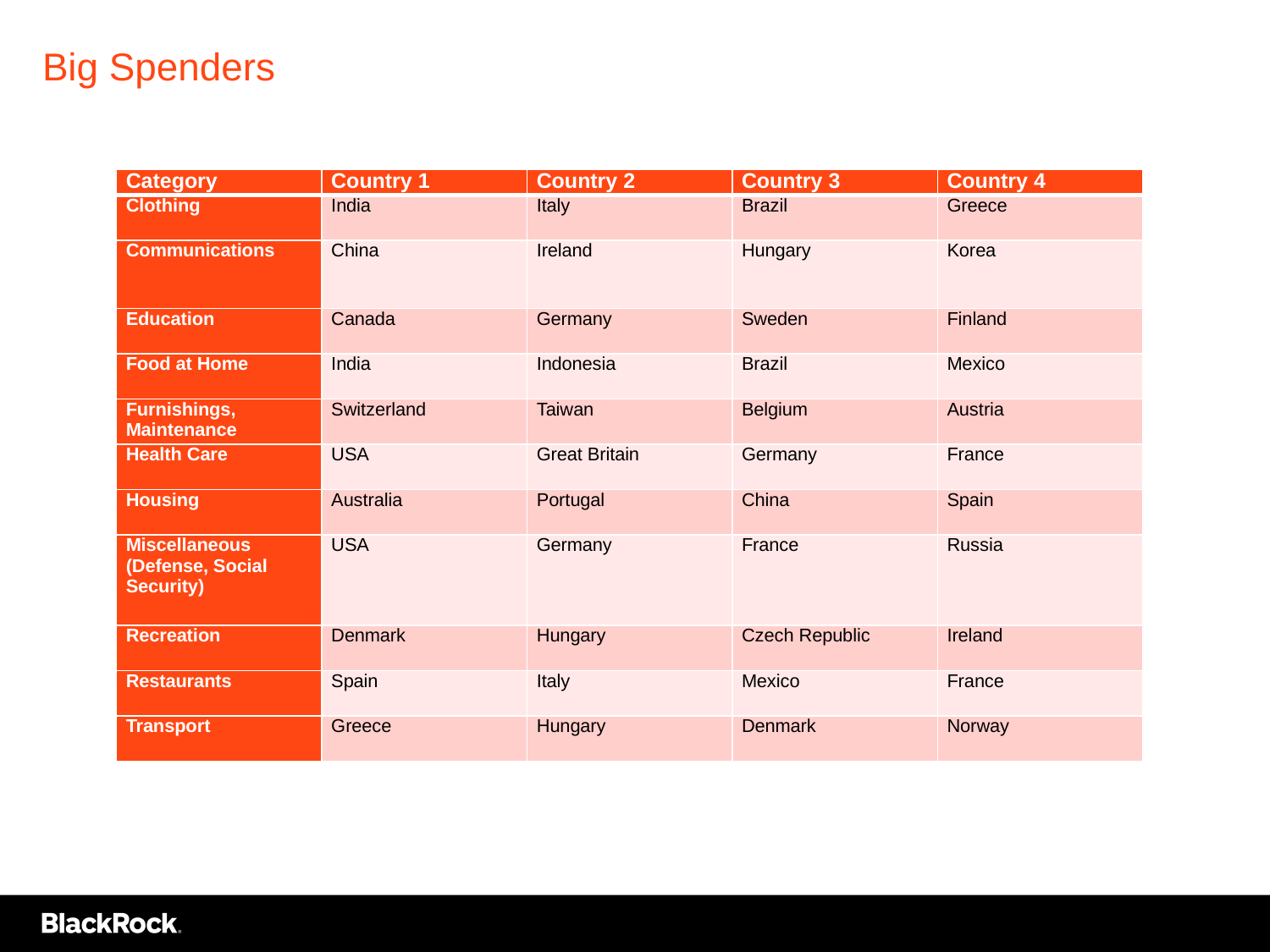

# Big Spenders
| Category | Country 1 | Country 2 | Country 3 | Country 4 |
| --- | --- | --- | --- | --- |
| Clothing | India | Italy | Brazil | Greece |
| Communications | China | Ireland | Hungary | Korea |
| Education | Canada | Germany | Sweden | Finland |
| Food at Home | India | Indonesia | Brazil | Mexico |
| Furnishings, Maintenance | Switzerland | Taiwan | Belgium | Austria |
| Health Care | USA | Great Britain | Germany | France |
| Housing | Australia | Portugal | China | Spain |
| Miscellaneous (Defense, Social Security) | USA | Germany | France | Russia |
| Recreation | Denmark | Hungary | Czech Republic | Ireland |
| Restaurants | Spain | Italy | Mexico | France |
| Transport | Greece | Hungary | Denmark | Norway |